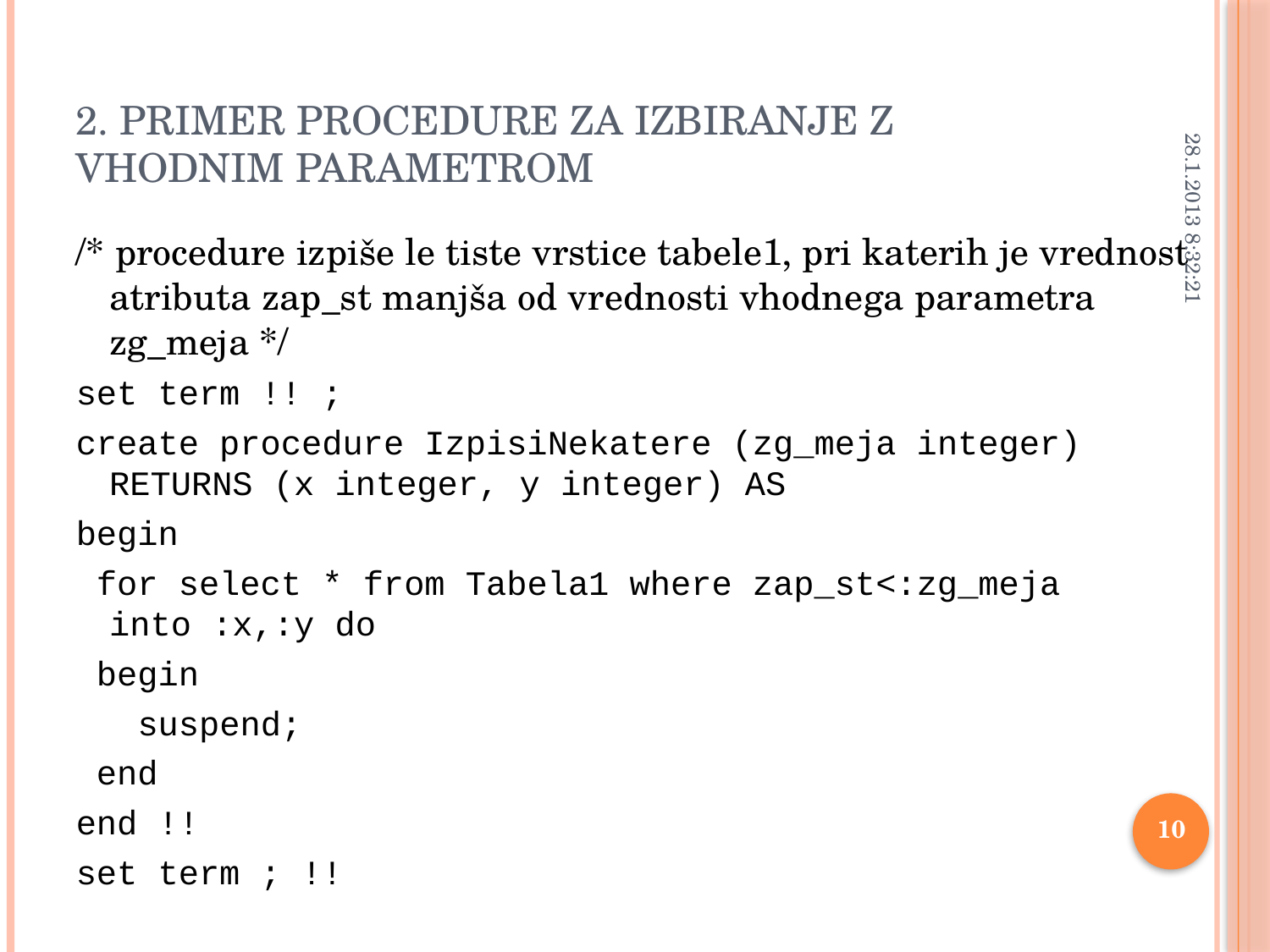

# 2. Primer procedure za izbiranje z vhodnim parametrom
28.1.2013 8:32:21
/* procedure izpiše le tiste vrstice tabele1, pri katerih je vrednost atributa zap_st manjša od vrednosti vhodnega parametra zg_meja */
set term !! ;
create procedure IzpisiNekatere (zg_meja integer) RETURNS (x integer, y integer) AS
begin
 for select * from Tabela1 where zap_st<:zg_meja into :x,:y do
 begin
   suspend;
 end
end !!
set term ; !!
10